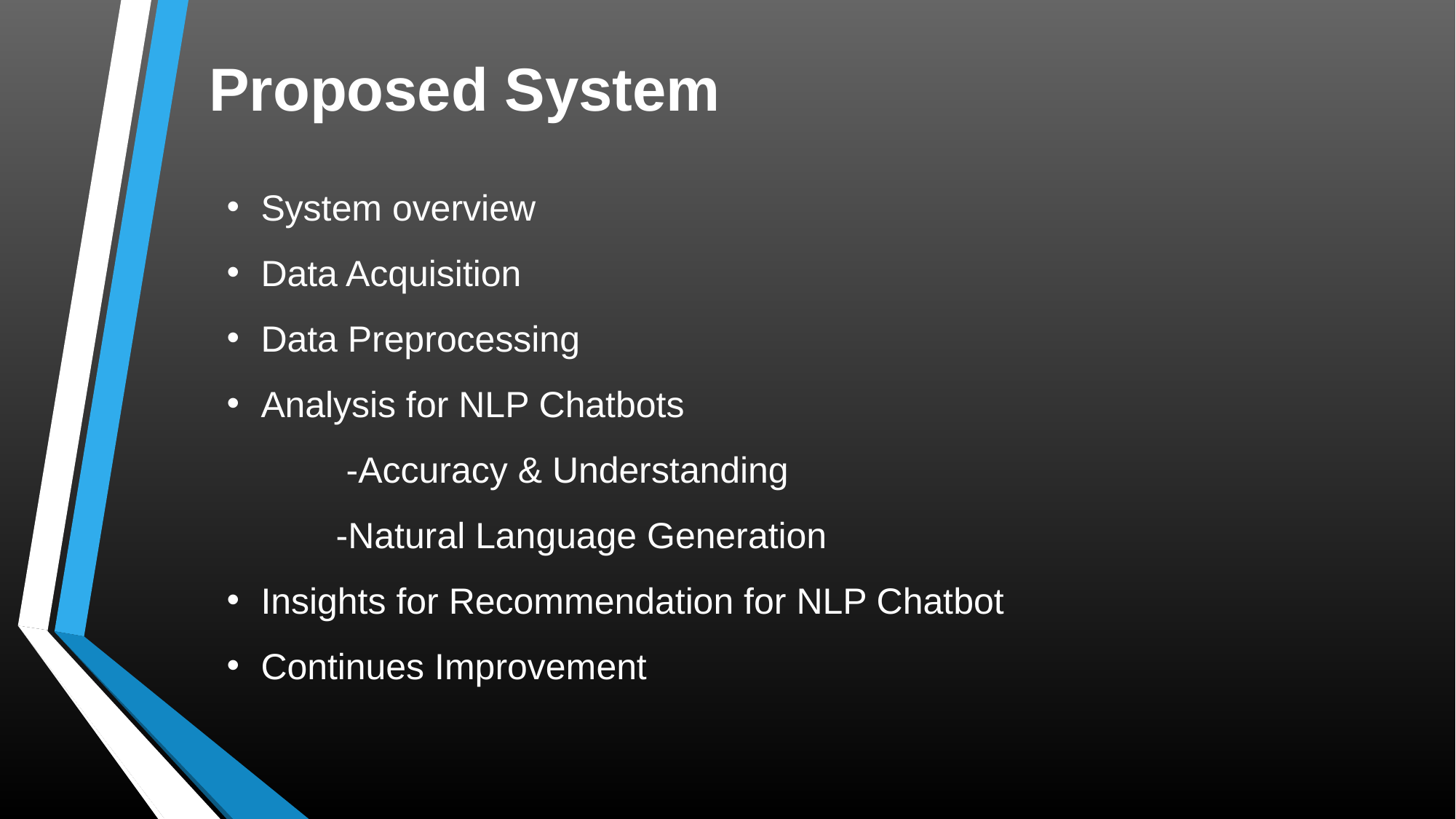

# Proposed System
System overview
Data Acquisition
Data Preprocessing
Analysis for NLP Chatbots
	 -Accuracy & Understanding
	-Natural Language Generation
Insights for Recommendation for NLP Chatbot
Continues Improvement